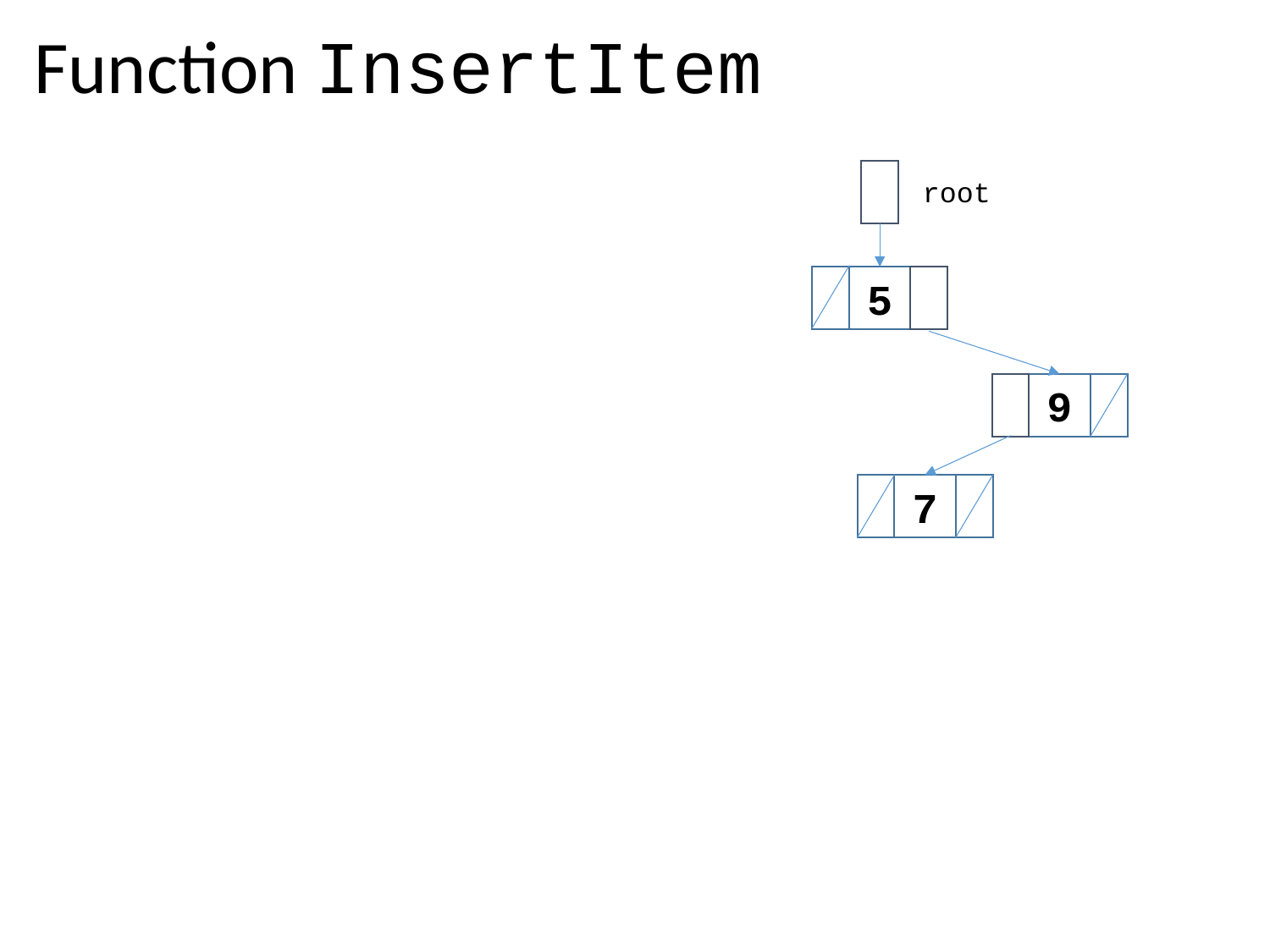

# Function InsertItem

root

5

9

7